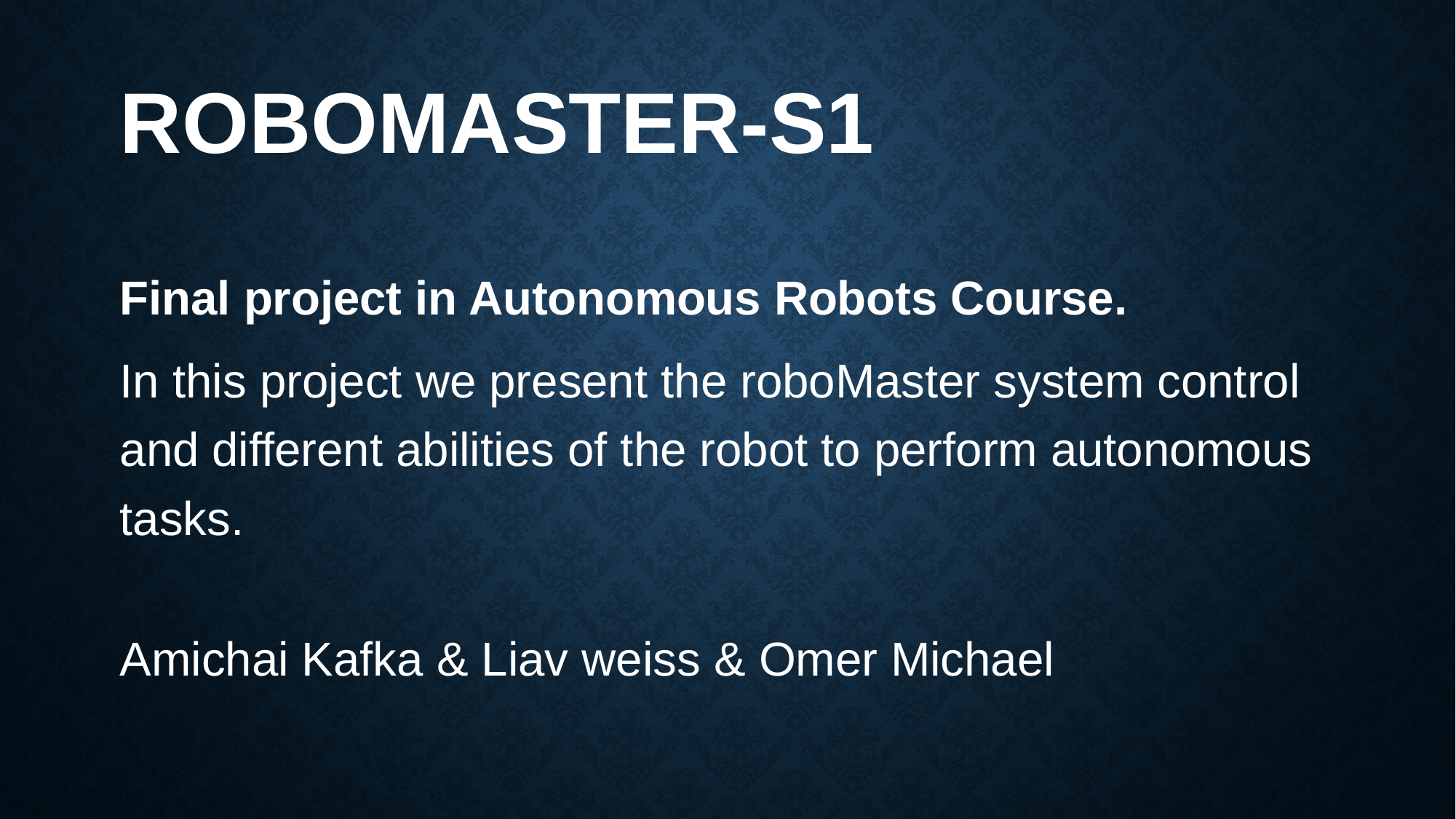

# RoboMaster-S1
Final project in Autonomous Robots Course.
In this project we present the roboMaster system control and different abilities of the robot to perform autonomous tasks.

Amichai Kafka & Liav weiss & Omer Michael